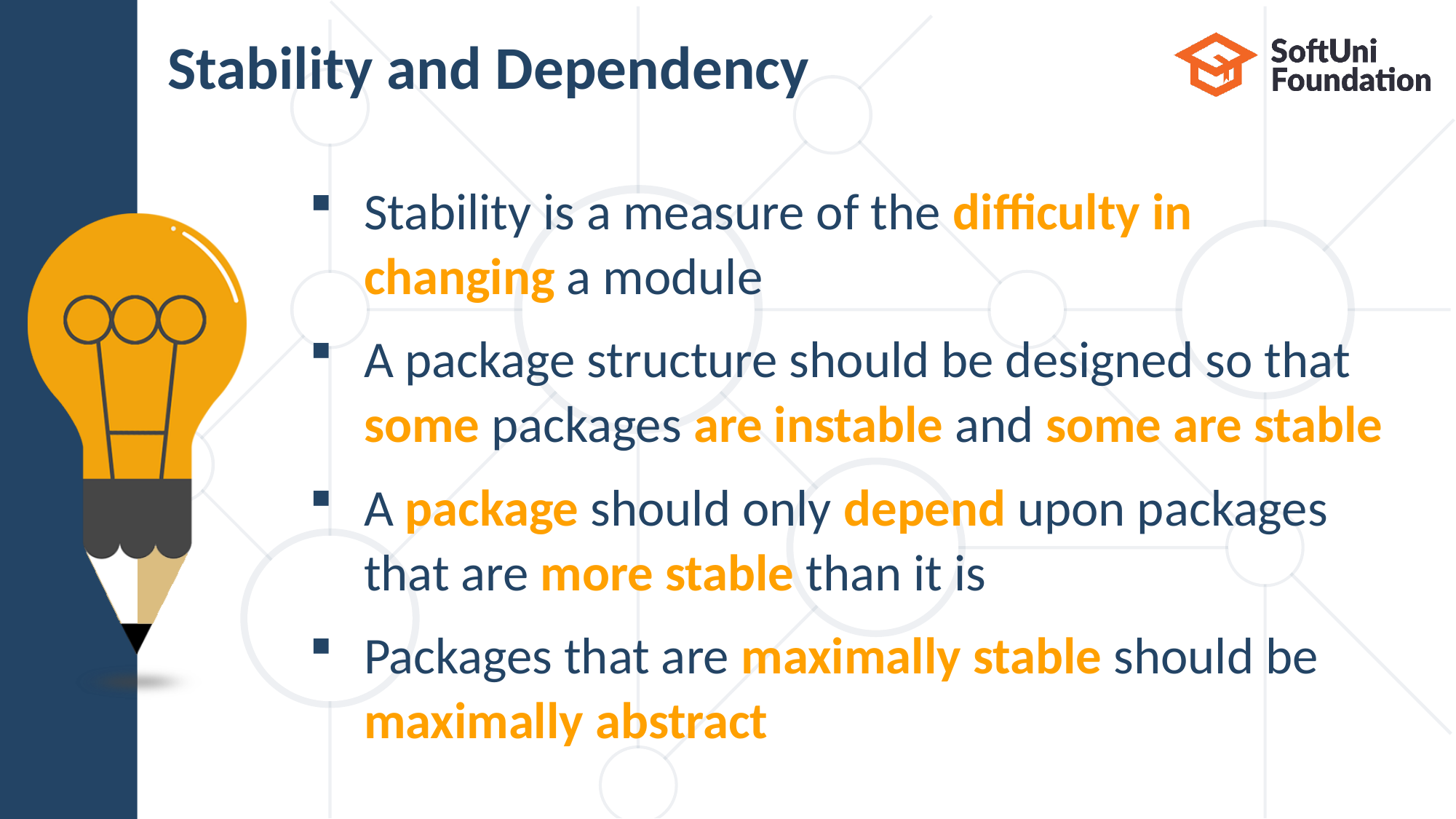

# Stability and Dependency
Stability is a measure of the difficulty in changing a module
A package structure should be designed so that some packages are instable and some are stable
A package should only depend upon packages that are more stable than it is
Packages that are maximally stable should be maximally abstract